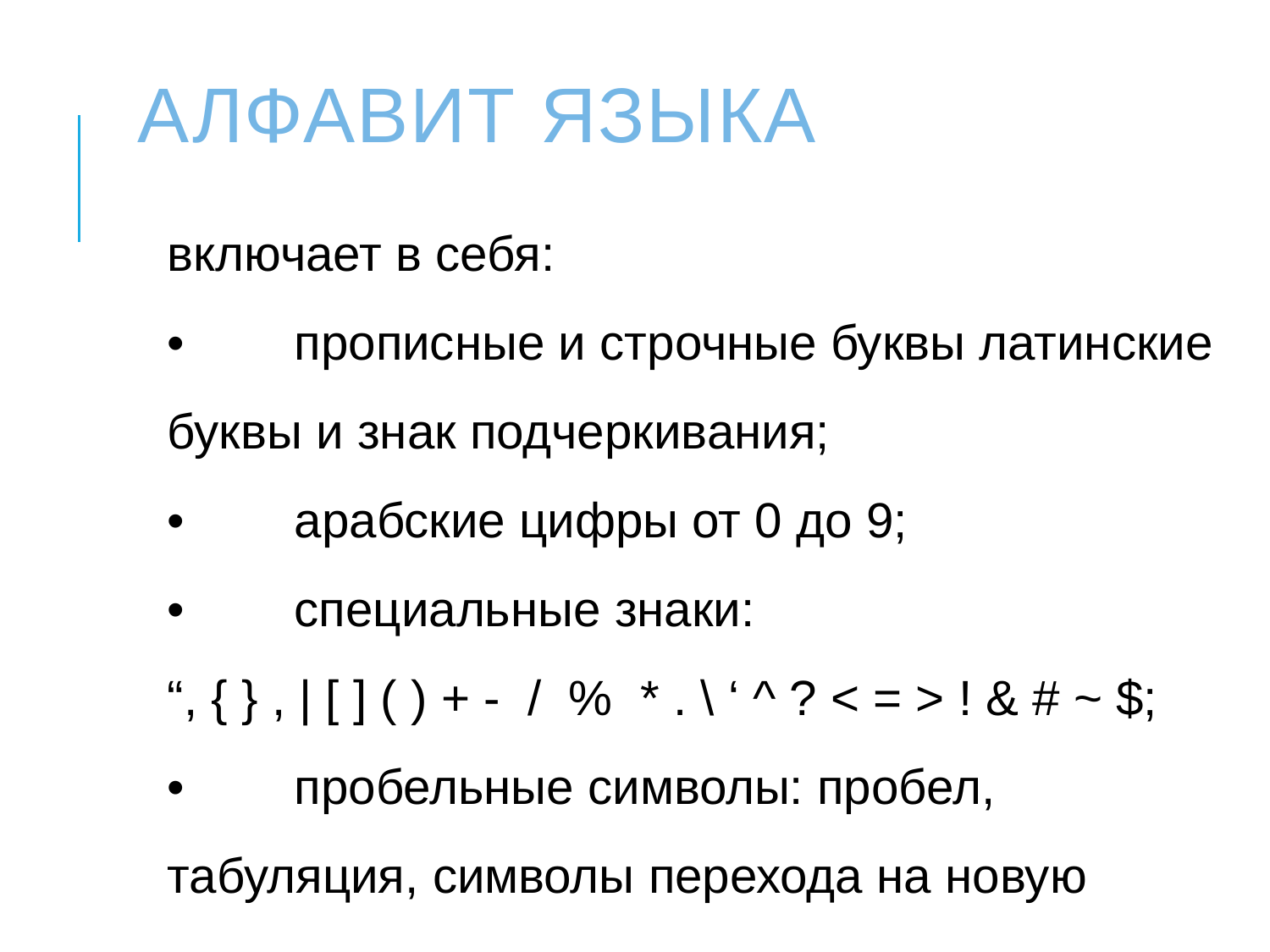

# Алфавит языка
включает в себя:
•	прописные и строчные буквы латинские буквы и знак подчеркивания;
•	арабские цифры от 0 до 9;
•	специальные знаки:
“, { } , | [ ] ( ) + -  /  %  * . \ ‘ ^ ? < = > ! & # ~ $;
•	пробельные символы: пробел, табуляция, символы перехода на новую строку.